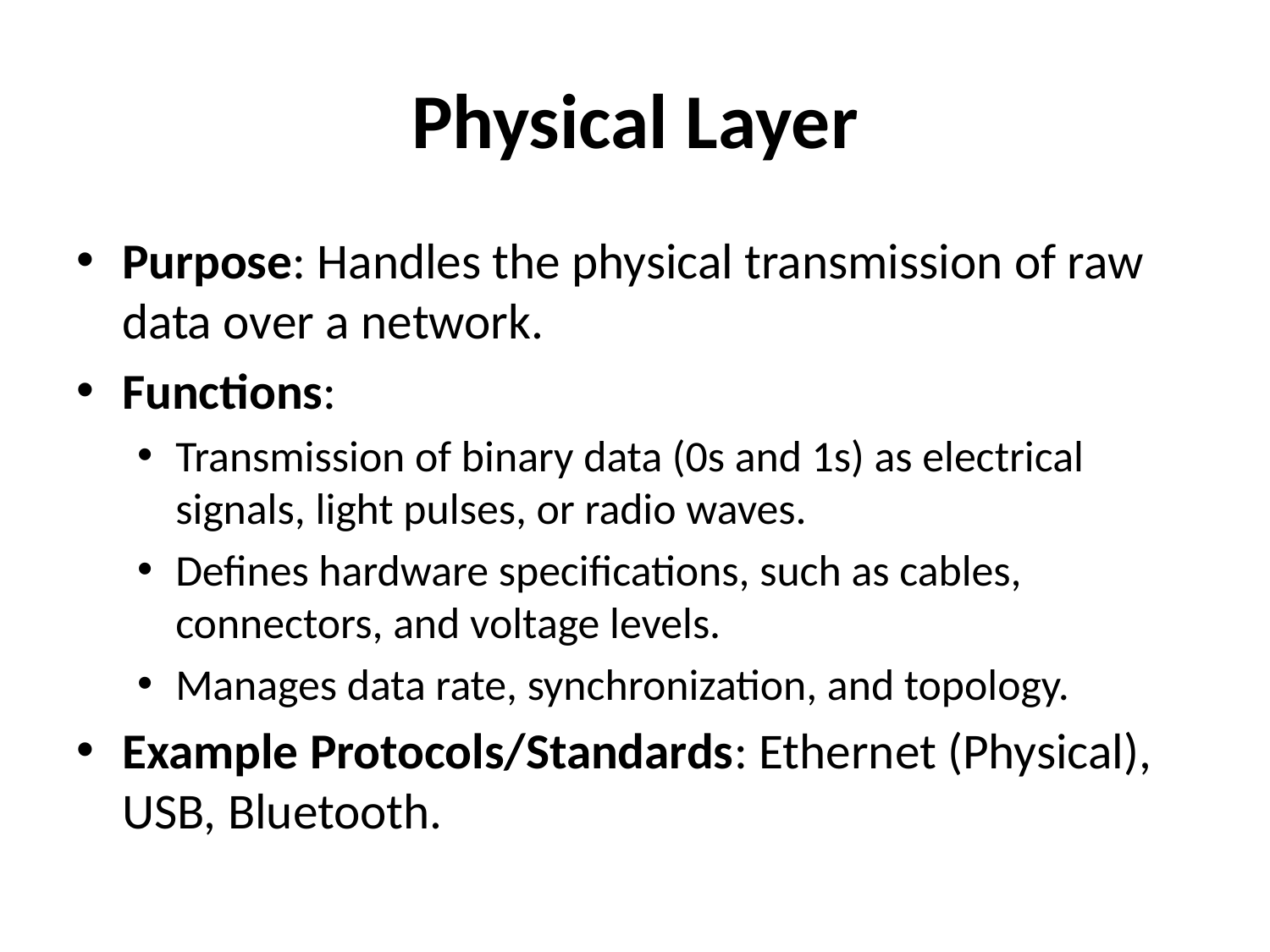

# Physical Layer
Purpose: Handles the physical transmission of raw data over a network.
Functions:
Transmission of binary data (0s and 1s) as electrical signals, light pulses, or radio waves.
Defines hardware specifications, such as cables, connectors, and voltage levels.
Manages data rate, synchronization, and topology.
Example Protocols/Standards: Ethernet (Physical), USB, Bluetooth.